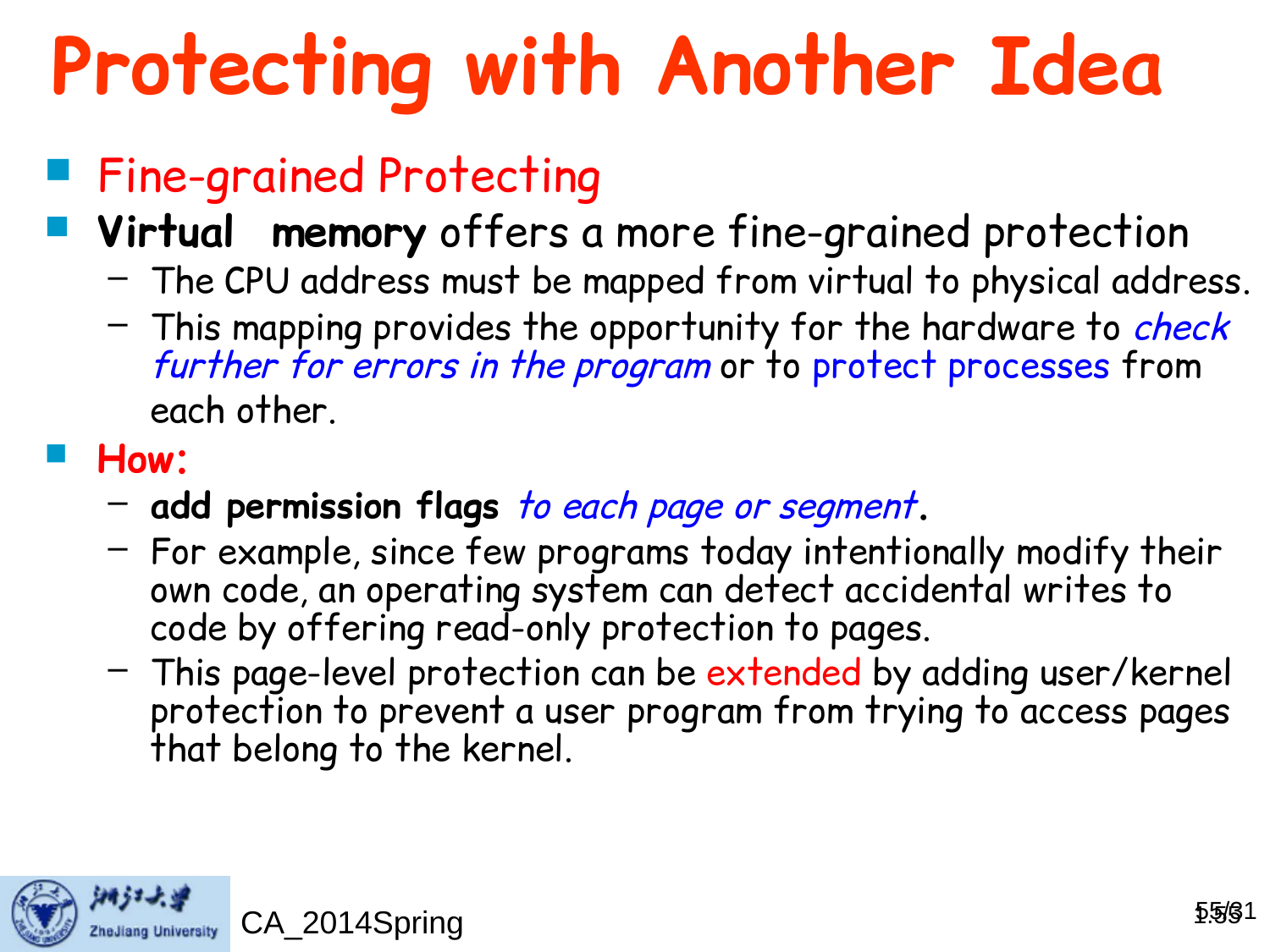

# Protecting with Another Idea
Fine-grained Protecting
Virtual  memory offers a more fine-grained protection
The CPU address must be mapped from virtual to physical address.
This mapping provides the opportunity for the hardware to check further for errors in the program or to protect processes from each other.
How:
add permission flags to each page or segment.
For example, since few programs today intentionally modify their own code, an operating system can detect accidental writes to code by offering read-only protection to pages.
This page-level protection can be extended by adding user/kernel protection to prevent a user program from trying to access pages that belong to the kernel.